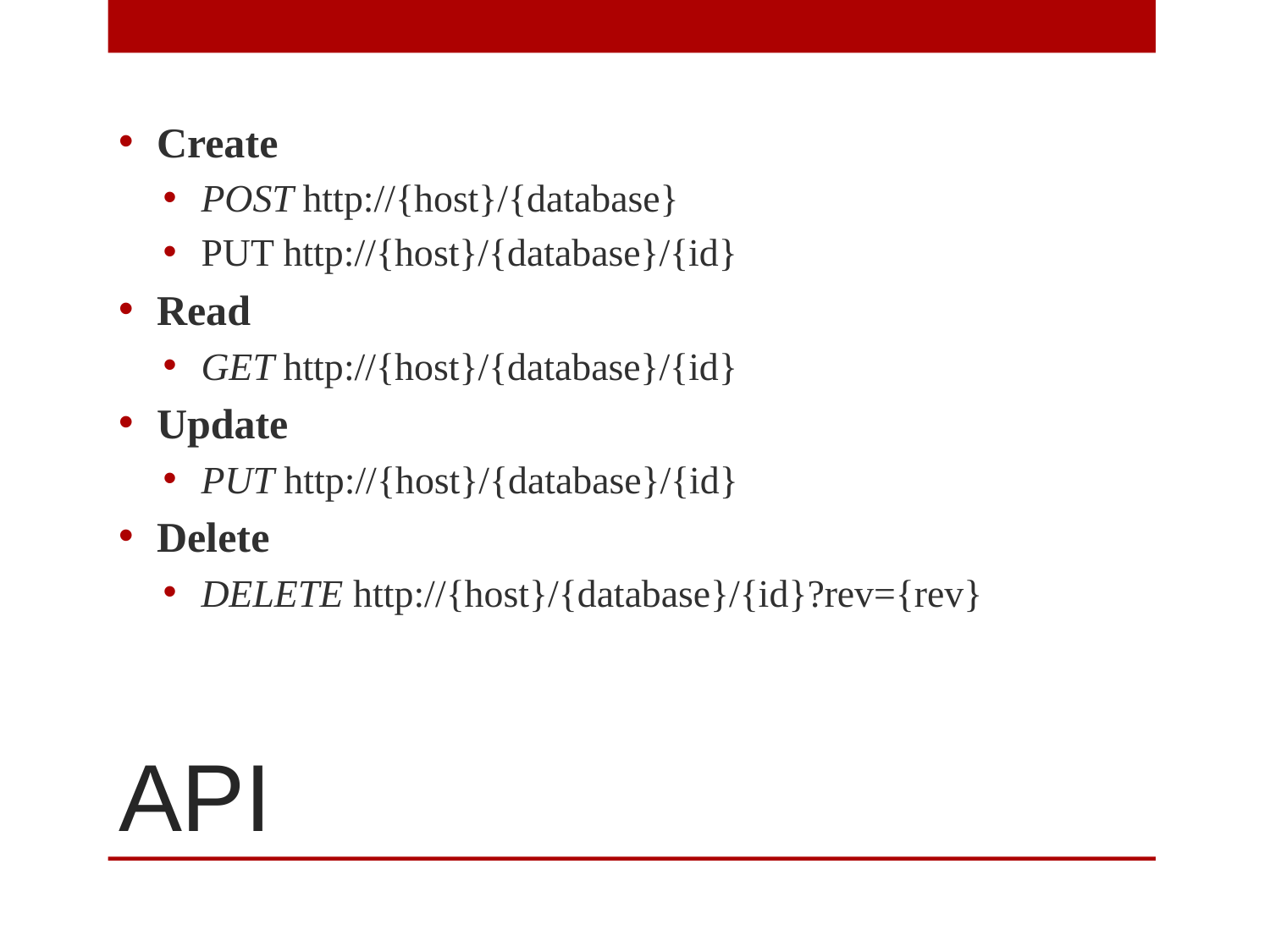

Create
POST http://{host}/{database}
PUT http://{host}/{database}/{id}
Read
GET http://{host}/{database}/{id}
Update
PUT http://{host}/{database}/{id}
Delete
DELETE http://{host}/{database}/{id}?rev={rev}
# API